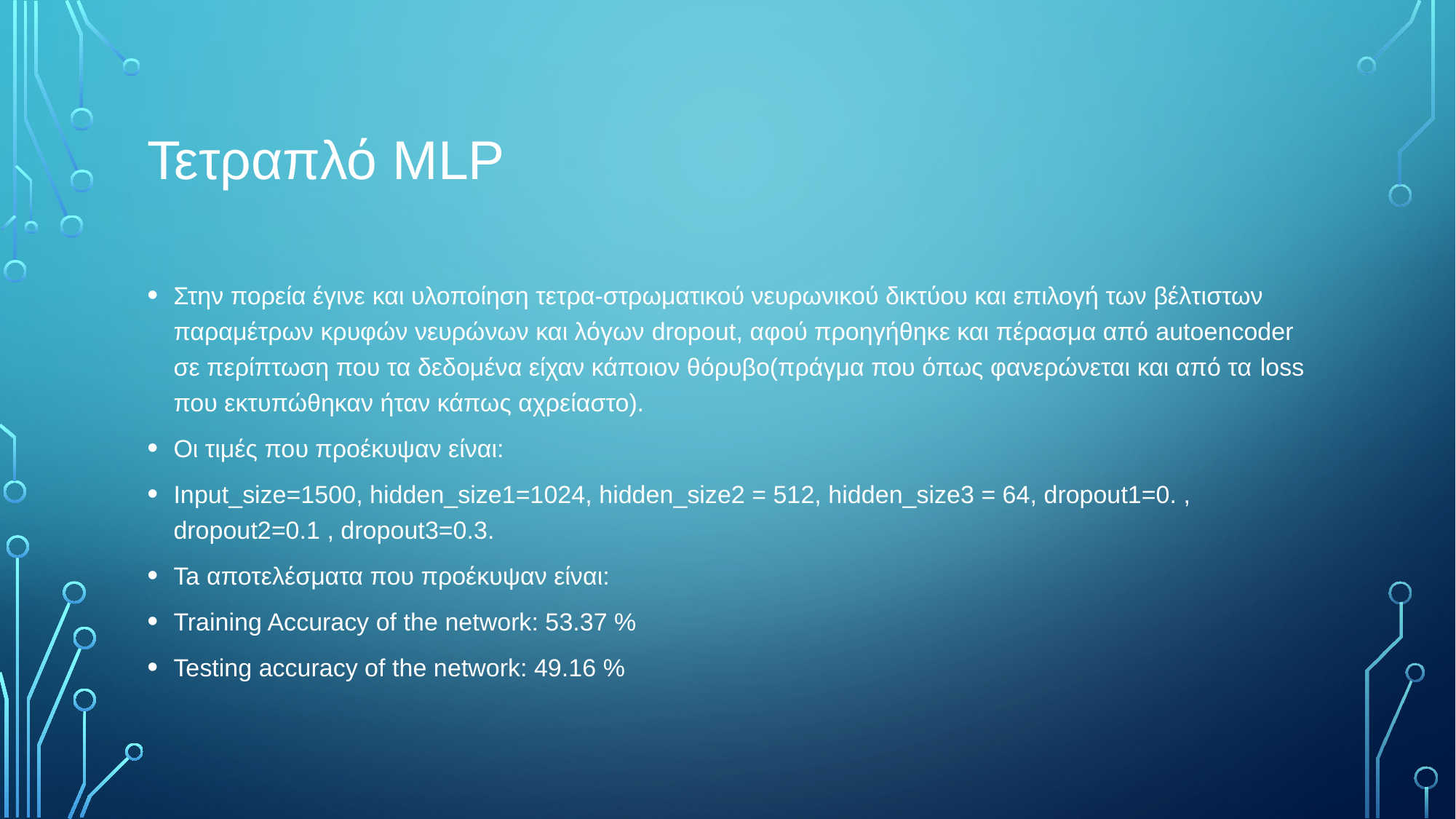

# Τετραπλό MLP
Στην πορεία έγινε και υλοποίηση τετρα-στρωματικού νευρωνικού δικτύου και επιλογή των βέλτιστων παραμέτρων κρυφών νευρώνων και λόγων dropout, αφού προηγήθηκε και πέρασμα από autoencoder σε περίπτωση που τα δεδομένα είχαν κάποιον θόρυβο(πράγμα που όπως φανερώνεται και από τα loss που εκτυπώθηκαν ήταν κάπως αχρείαστο).
Οι τιμές που προέκυψαν είναι:
Input_size=1500, hidden_size1=1024, hidden_size2 = 512, hidden_size3 = 64, dropout1=0. , dropout2=0.1 , dropout3=0.3.
Ta αποτελέσματα που προέκυψαν είναι:
Training Accuracy of the network: 53.37 %
Testing accuracy of the network: 49.16 %